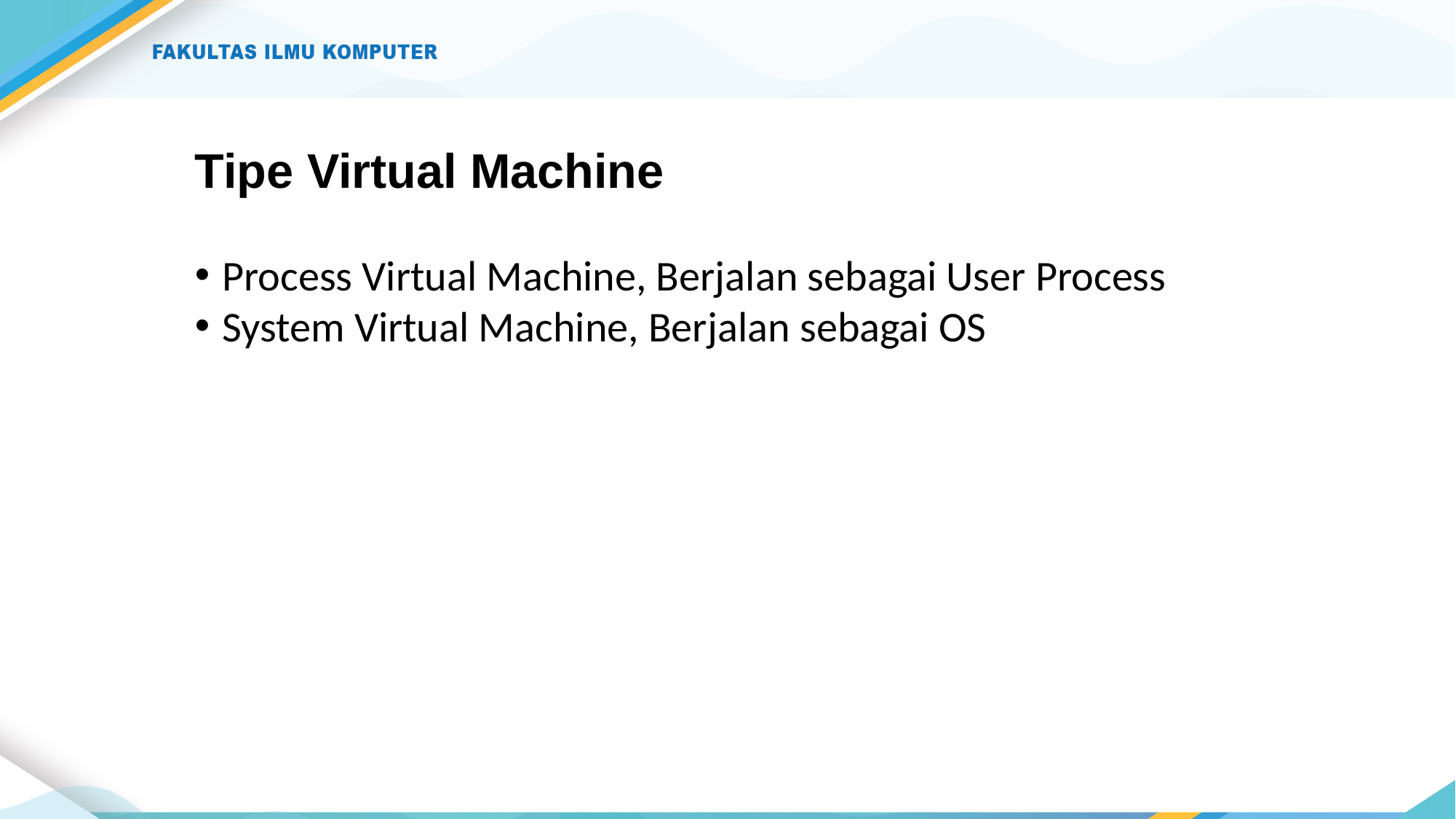

# Tipe Virtual Machine
Process Virtual Machine, Berjalan sebagai User Process
System Virtual Machine, Berjalan sebagai OS